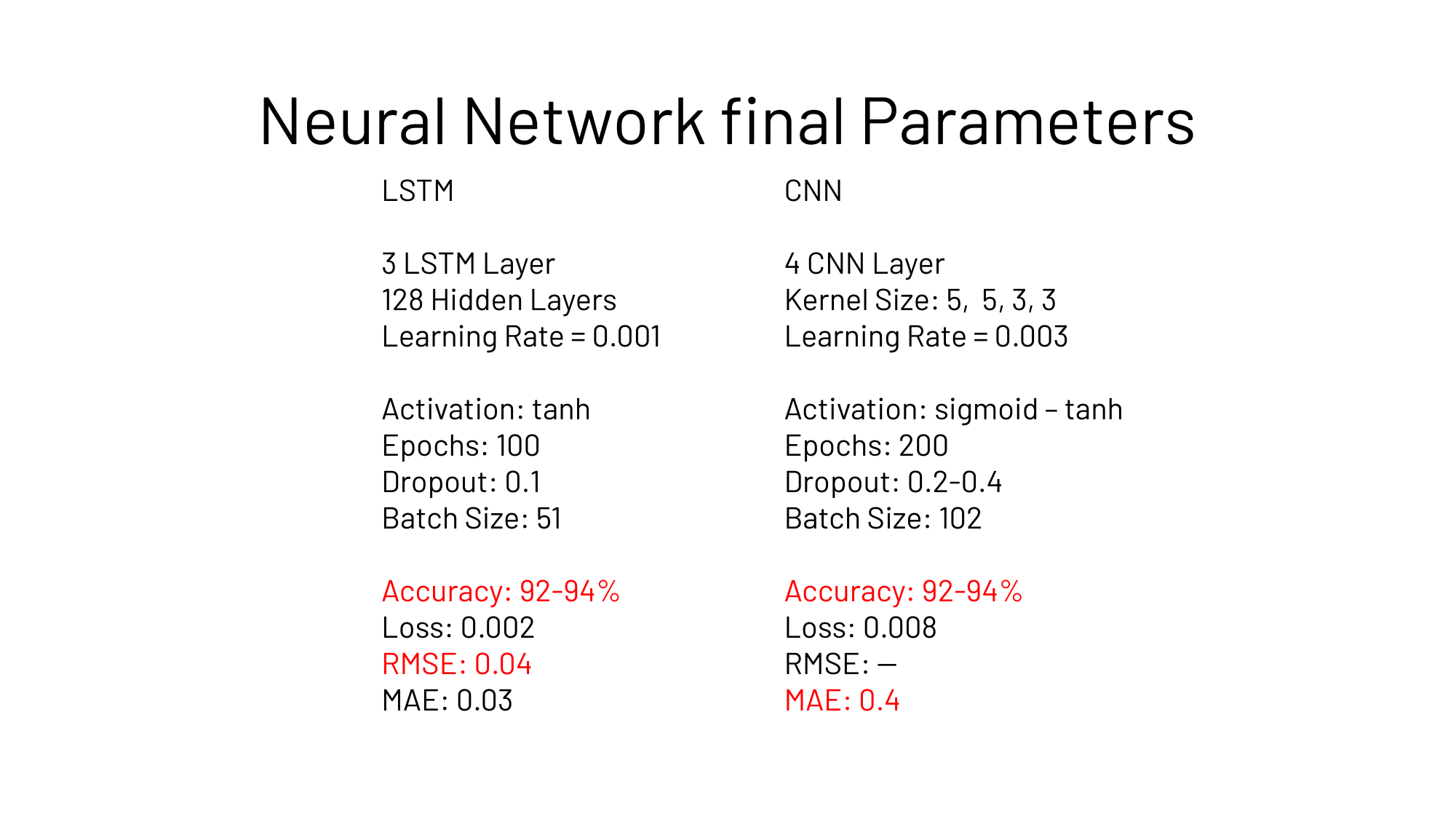

# Neural Network final Parameters
LSTM

3 LSTM Layer
128 Hidden Layers
Learning Rate = 0.001

Activation: tanh
Epochs: 100
Dropout: 0.1
Batch Size: 51

Accuracy: 92-94%
Loss: 0.002
RMSE: 0.04
MAE: 0.03
CNN

4 CNN Layer
Kernel Size: 5,  5, 3, 3
Learning Rate = 0.003

Activation: sigmoid – tanh
Epochs: 200
Dropout: 0.2-0.4
Batch Size: 102

Accuracy: 92-94%
Loss: 0.008
RMSE: --
MAE: 0.4